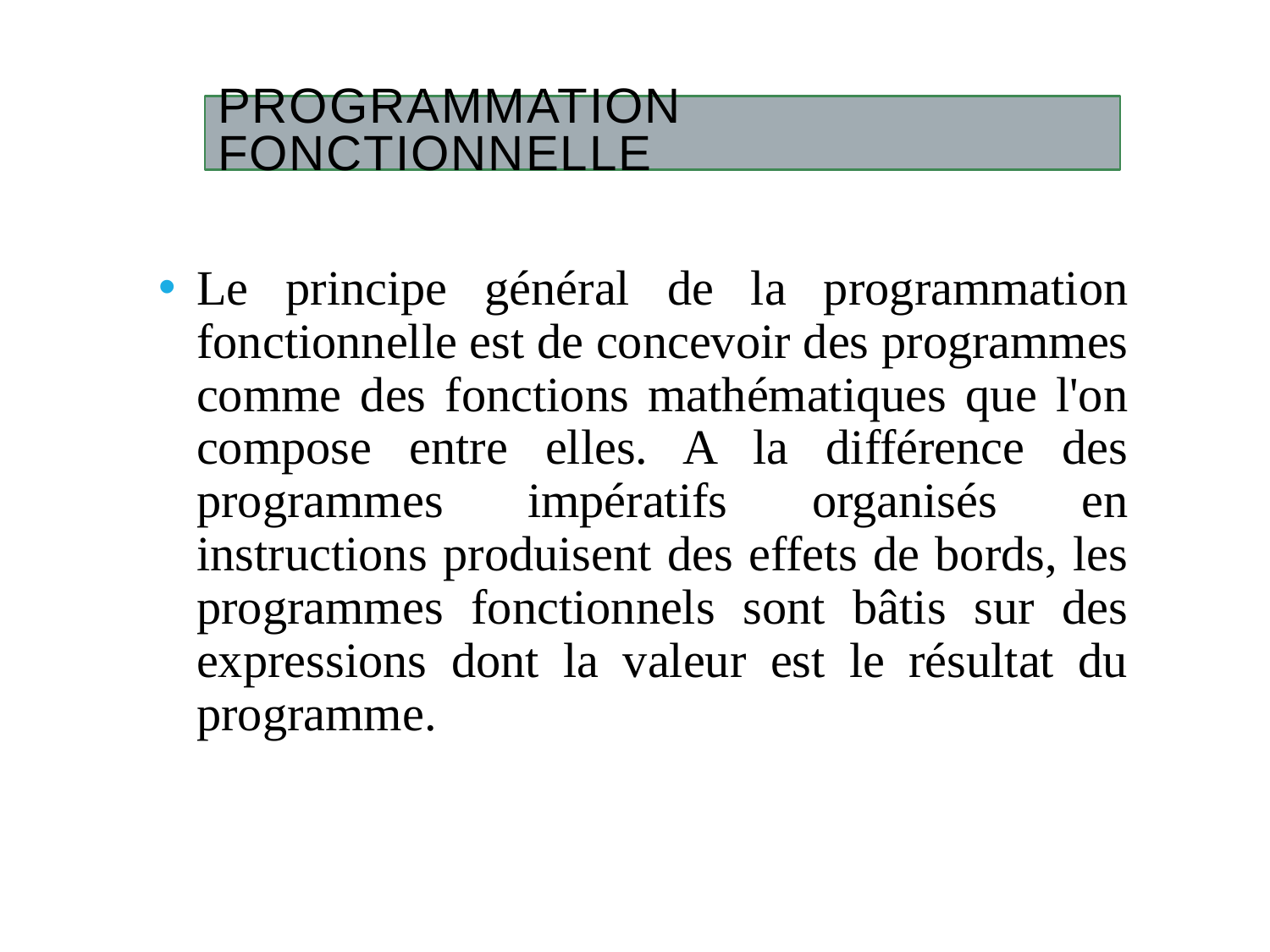

# Programmation fonctionnelle
Le principe général de la programmation fonctionnelle est de concevoir des programmes comme des fonctions mathématiques que l'on compose entre elles. A la différence des programmes impératifs organisés en instructions produisent des effets de bords, les programmes fonctionnels sont bâtis sur des expressions dont la valeur est le résultat du programme.
4